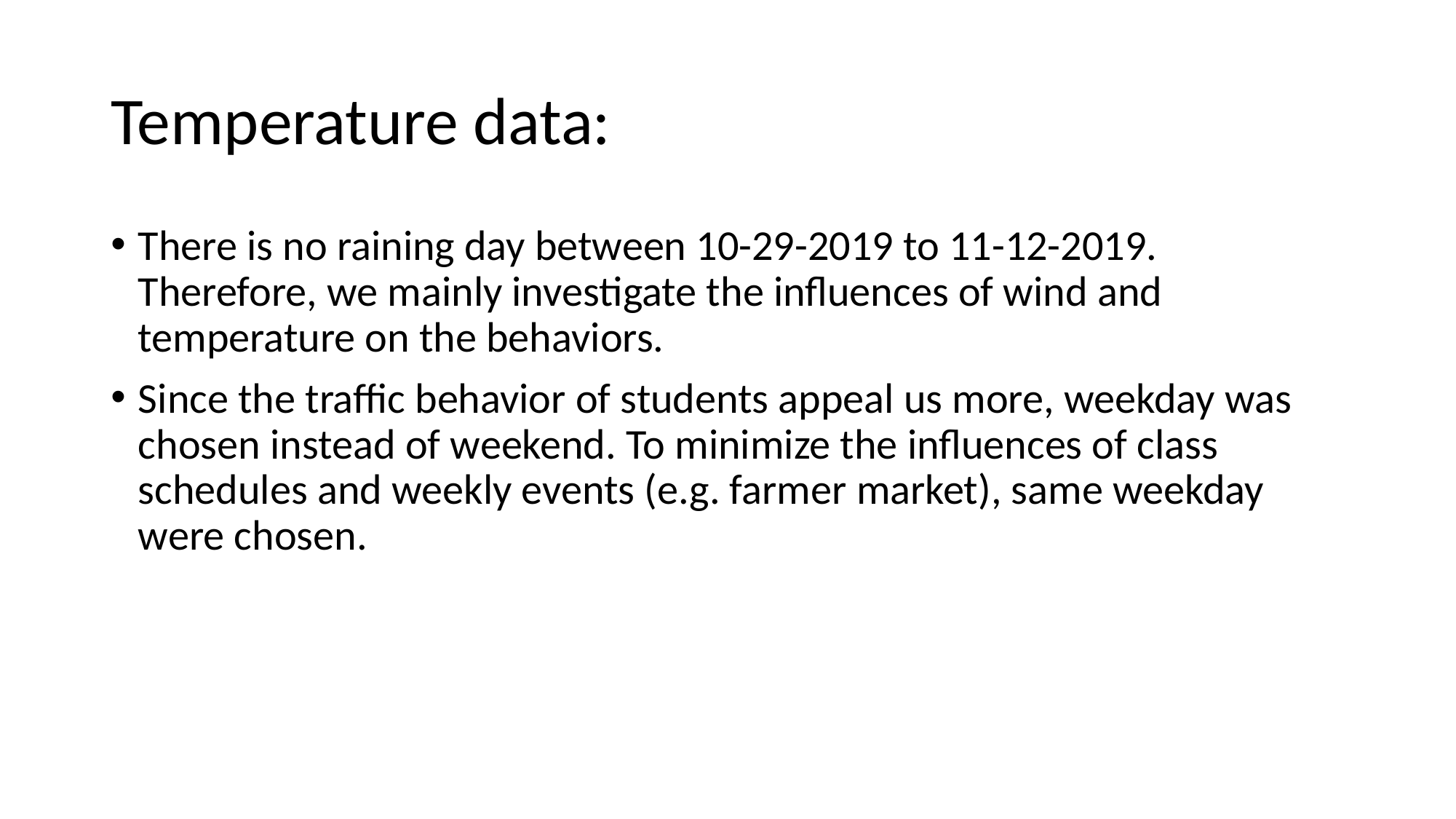

# Temperature data:
There is no raining day between 10-29-2019 to 11-12-2019. Therefore, we mainly investigate the influences of wind and temperature on the behaviors.
Since the traffic behavior of students appeal us more, weekday was chosen instead of weekend. To minimize the influences of class schedules and weekly events (e.g. farmer market), same weekday were chosen.